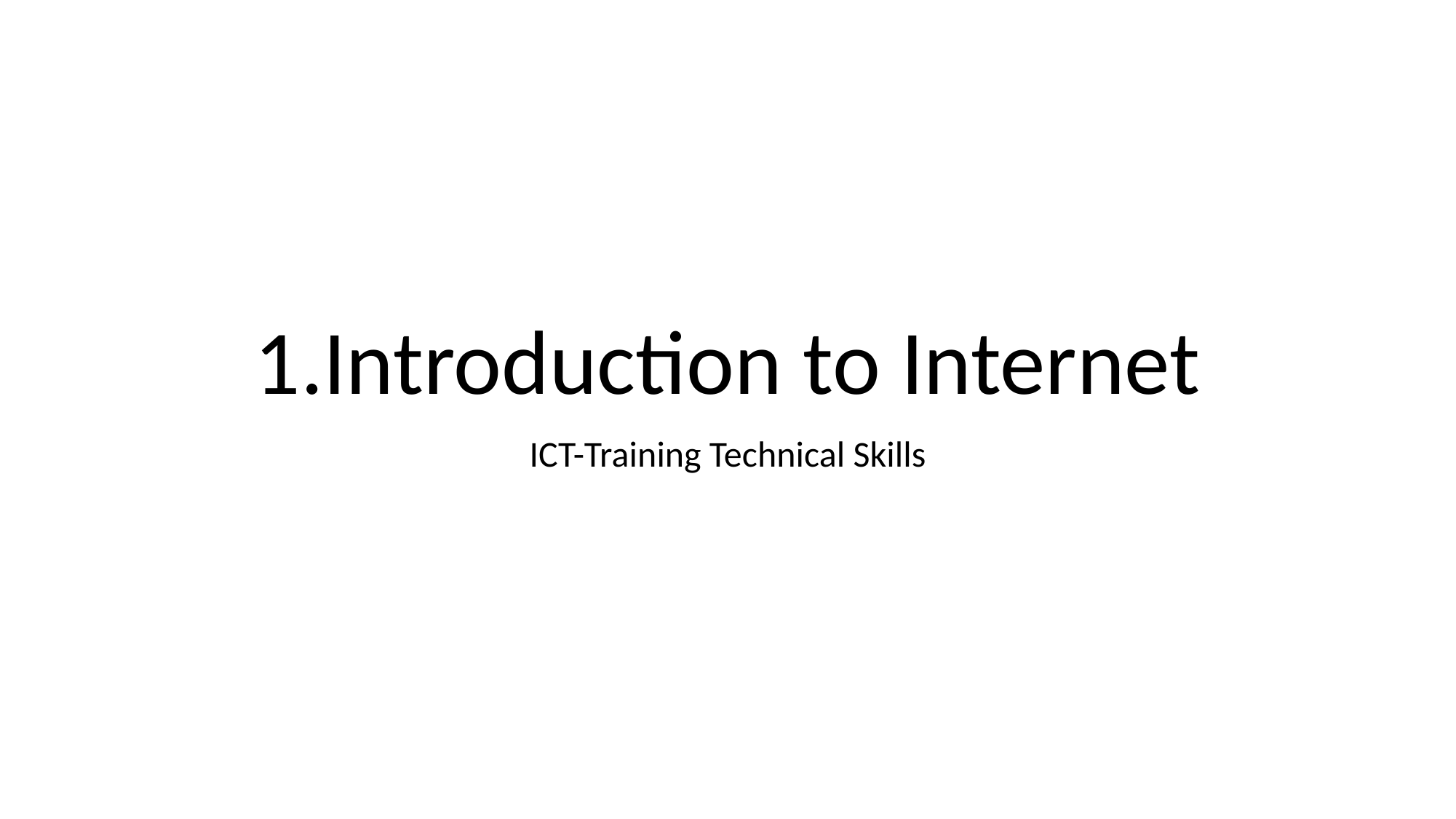

# 1.Introduction to Internet
ICT-Training Technical Skills